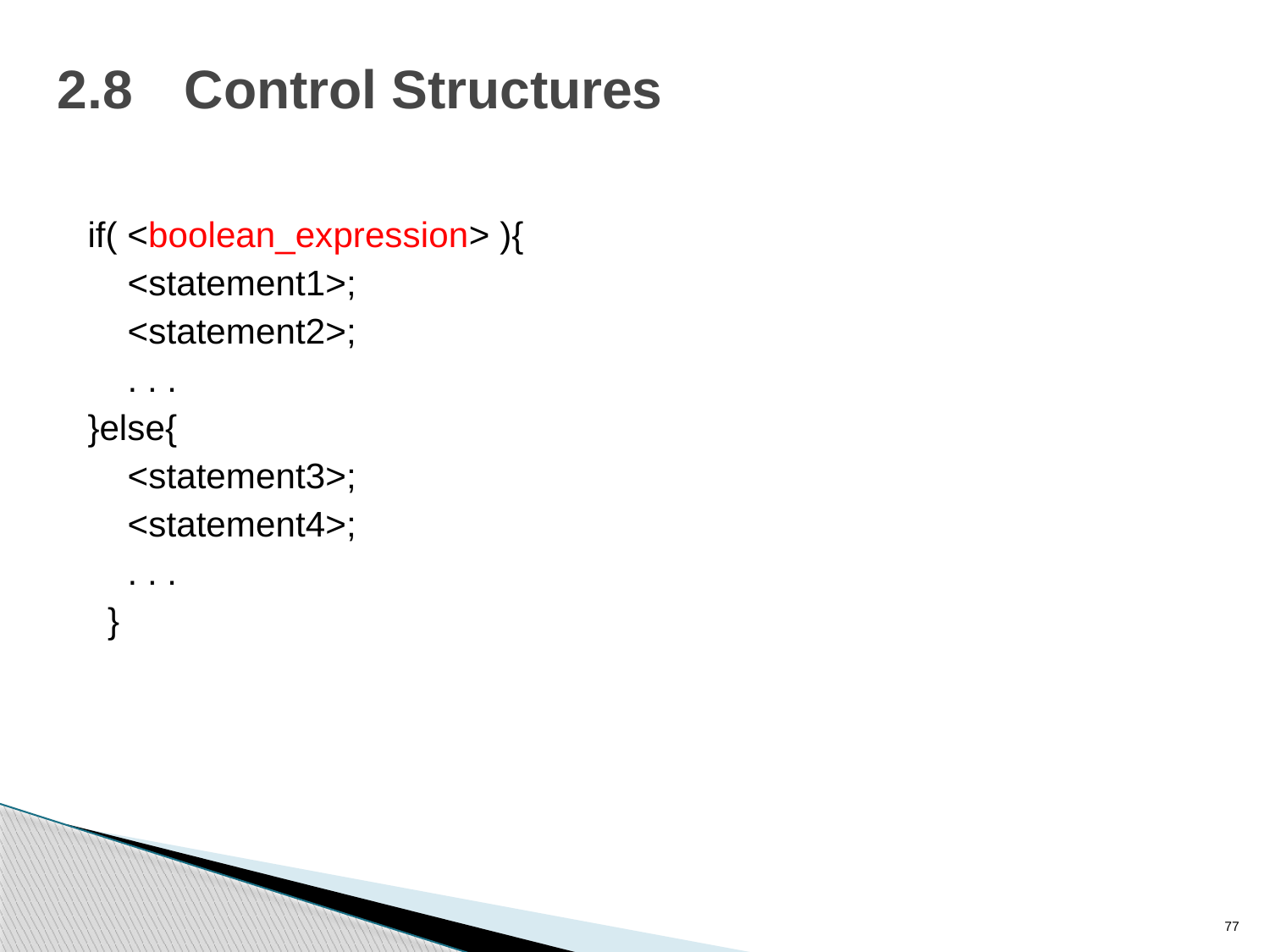

# 2.8	Control Structures
if( <boolean_expression> ){
    <statement1>;
    <statement2>;
    . . .
}else{
    <statement3>;
    <statement4>;
    . . .
  }

77